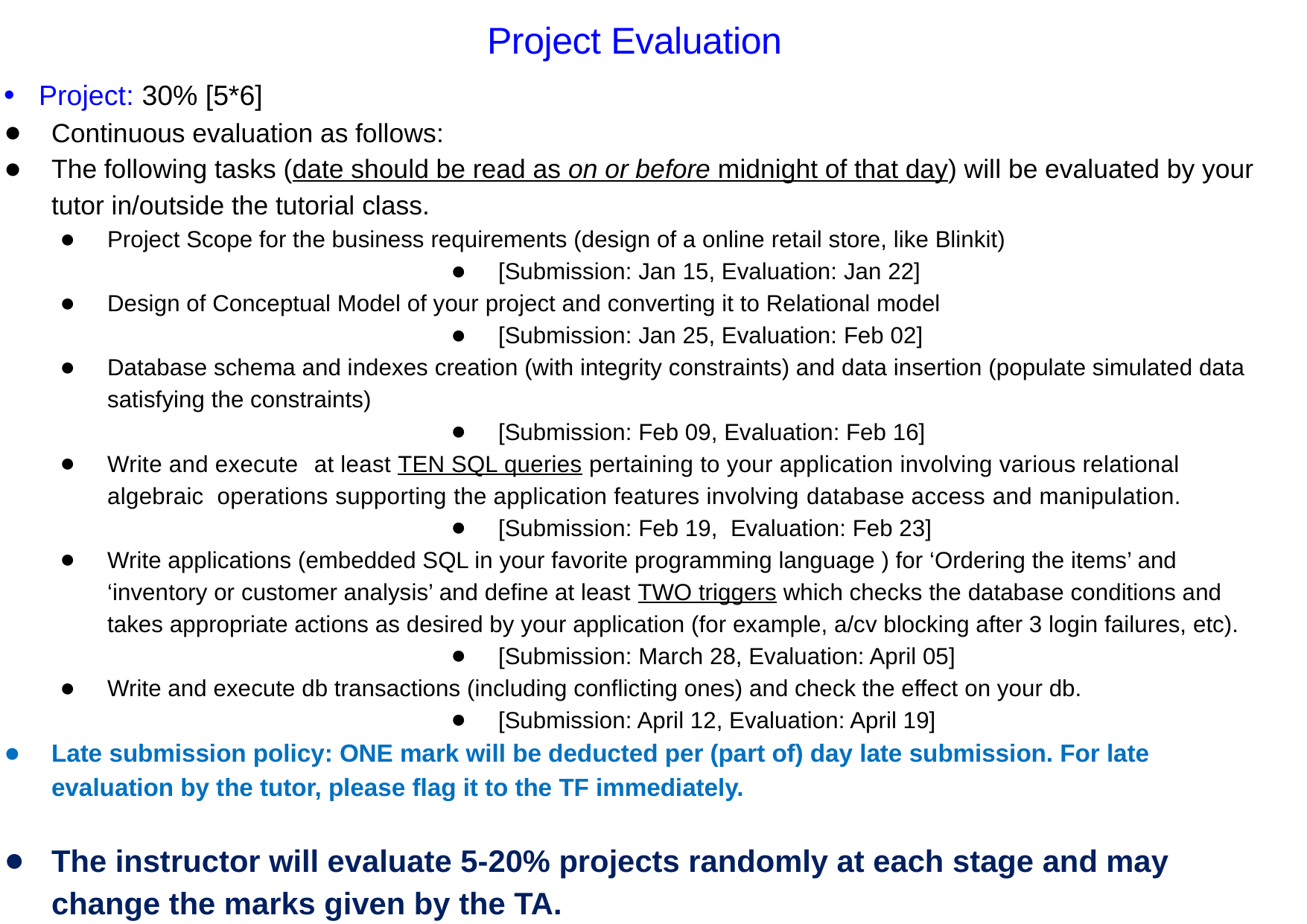

# Project Evaluation
Project: 30% [5*6]
Continuous evaluation as follows:
The following tasks (date should be read as on or before midnight of that day) will be evaluated by your tutor in/outside the tutorial class.
Project Scope for the business requirements (design of a online retail store, like Blinkit)
[Submission: Jan 15, Evaluation: Jan 22]
Design of Conceptual Model of your project and converting it to Relational model
[Submission: Jan 25, Evaluation: Feb 02]
Database schema and indexes creation (with integrity constraints) and data insertion (populate simulated data satisfying the constraints)
[Submission: Feb 09, Evaluation: Feb 16]
Write and execute at least TEN SQL queries pertaining to your application involving various relational algebraic  operations supporting the application features involving database access and manipulation.
[Submission: Feb 19,  Evaluation: Feb 23]
Write applications (embedded SQL in your favorite programming language ) for ‘Ordering the items’ and ‘inventory or customer analysis’ and define at least TWO triggers which checks the database conditions and takes appropriate actions as desired by your application (for example, a/cv blocking after 3 login failures, etc).
[Submission: March 28, Evaluation: April 05]
Write and execute db transactions (including conflicting ones) and check the effect on your db.
[Submission: April 12, Evaluation: April 19]
Late submission policy: ONE mark will be deducted per (part of) day late submission. For late evaluation by the tutor, please flag it to the TF immediately.

The instructor will evaluate 5-20% projects randomly at each stage and may change the marks given by the TA.